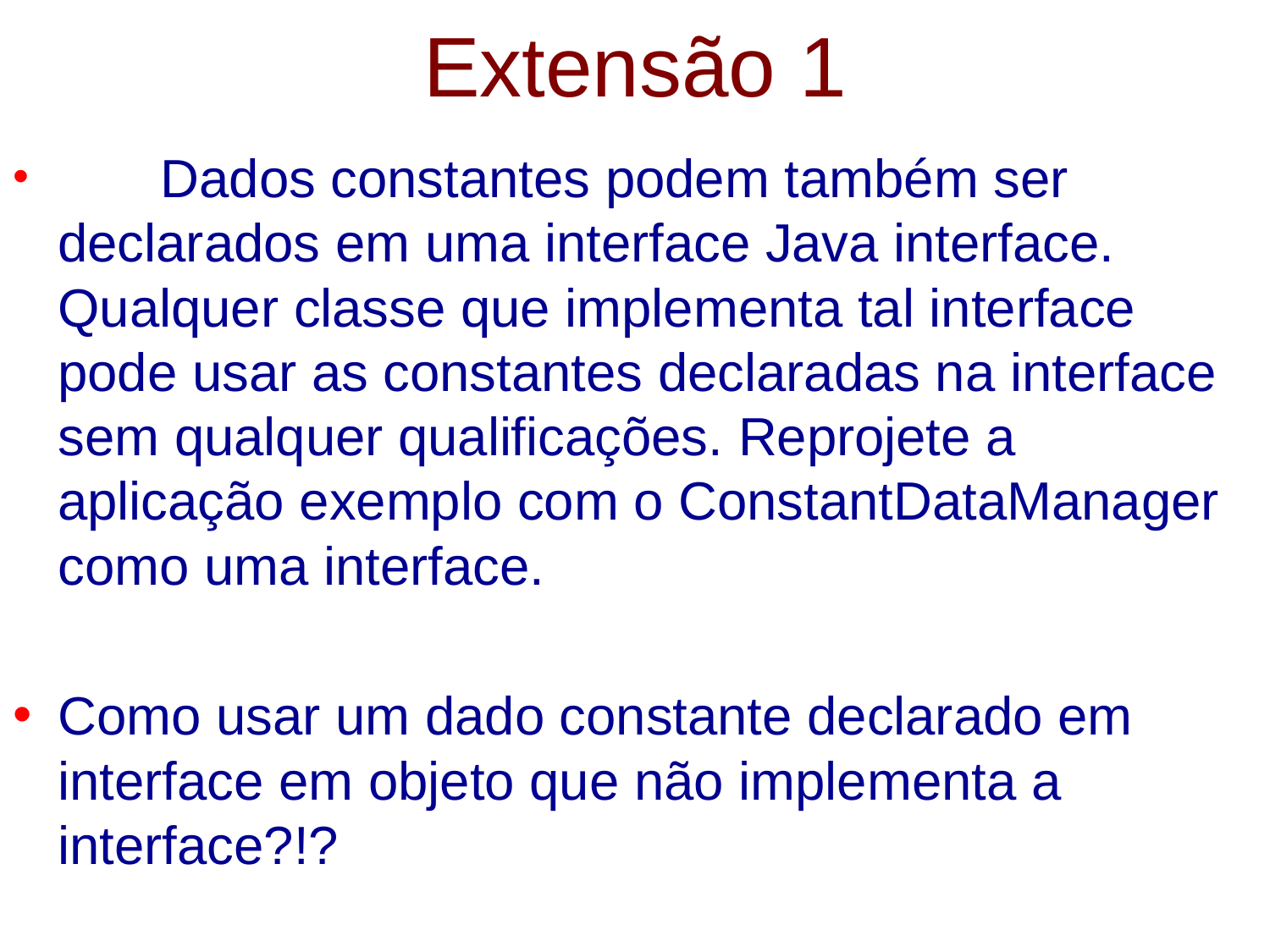

# Extensão 1
	Dados constantes podem também ser declarados em uma interface Java interface. Qualquer classe que implementa tal interface pode usar as constantes declaradas na interface sem qualquer qualificações. Reprojete a aplicação exemplo com o ConstantDataManager como uma interface.

Como usar um dado constante declarado em interface em objeto que não implementa a interface?!?